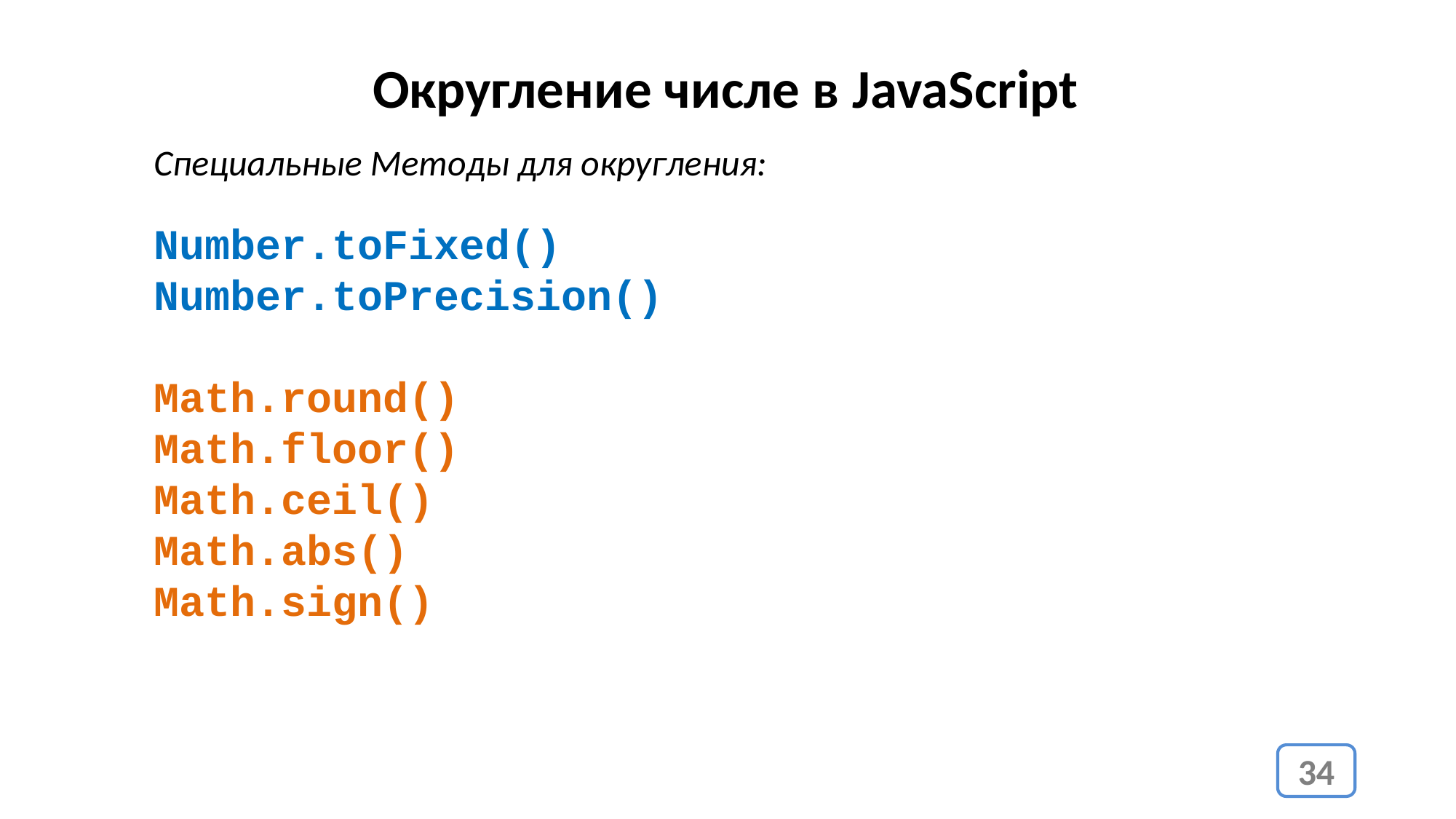

Округление числе в JavaScript
Специальные Методы для округления:
Number.toFixed()
Number.toPrecision()

Math.round()
Math.floor()
Math.ceil()
Math.abs()
Math.sign()
34